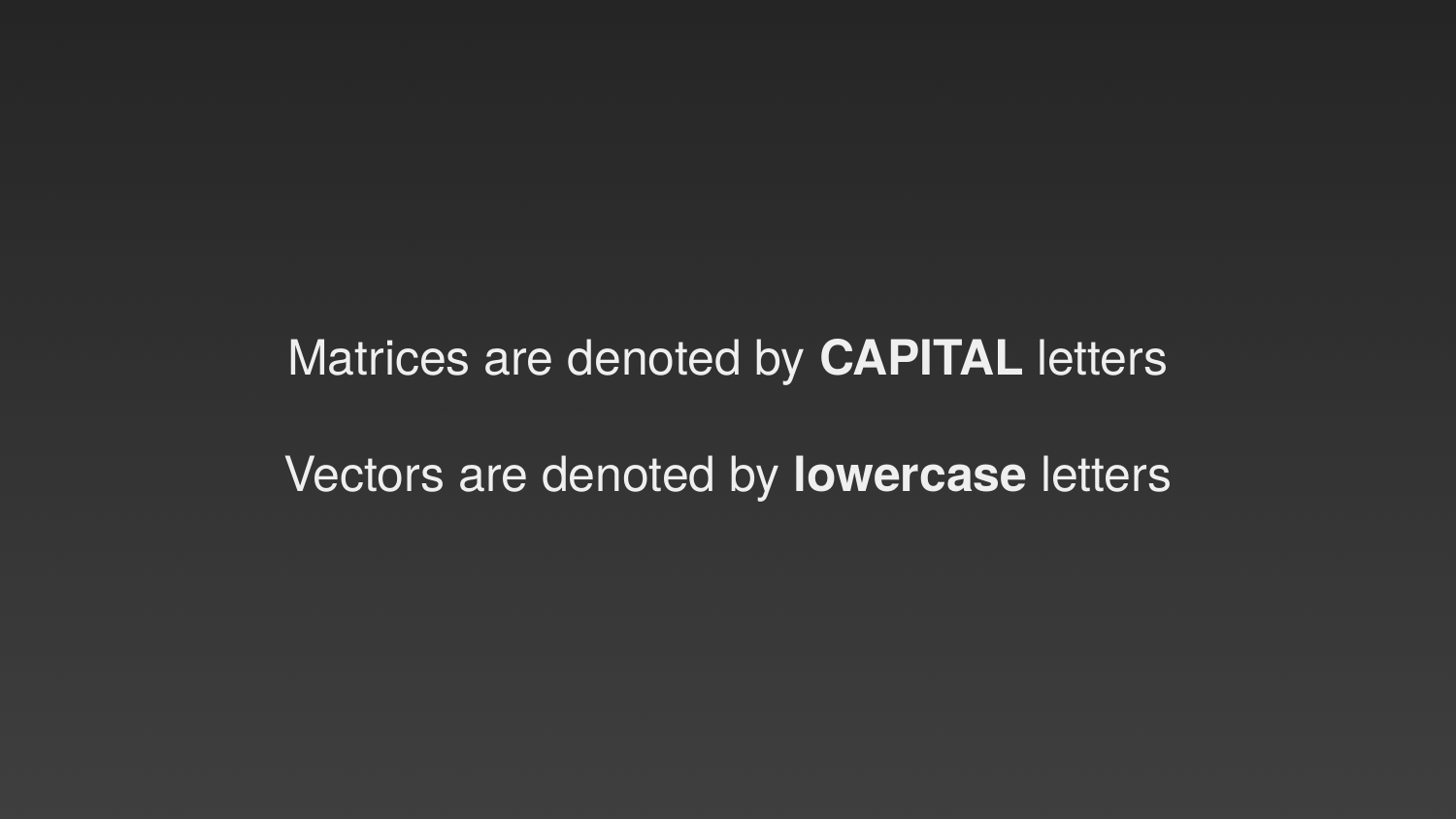

Matrices are denoted by CAPITAL letters

Vectors are denoted by lowercase letters